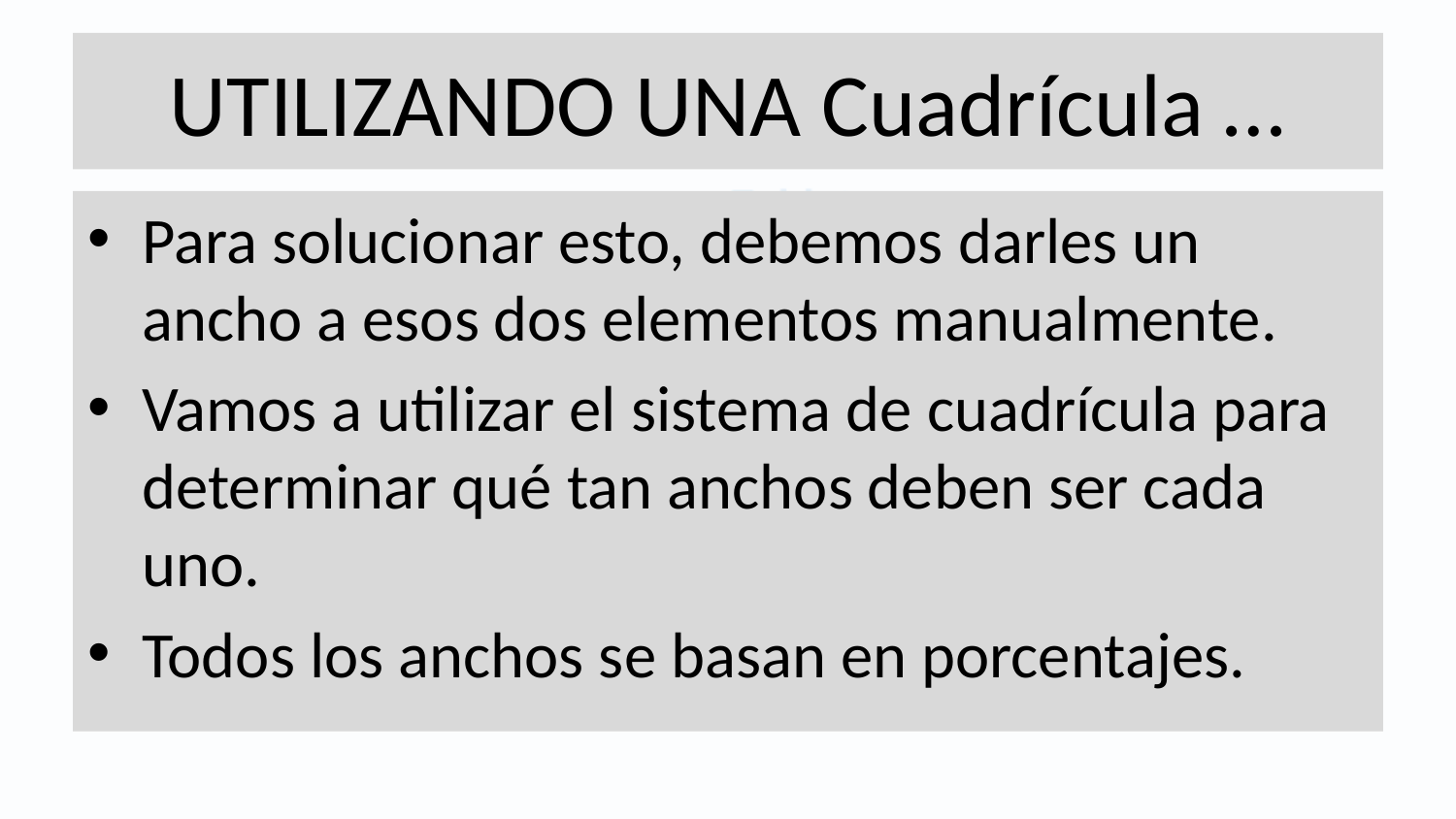

# UTILIZANDO UNA Cuadrícula …
Para solucionar esto, debemos darles un ancho a esos dos elementos manualmente.
Vamos a utilizar el sistema de cuadrícula para determinar qué tan anchos deben ser cada uno.
Todos los anchos se basan en porcentajes.